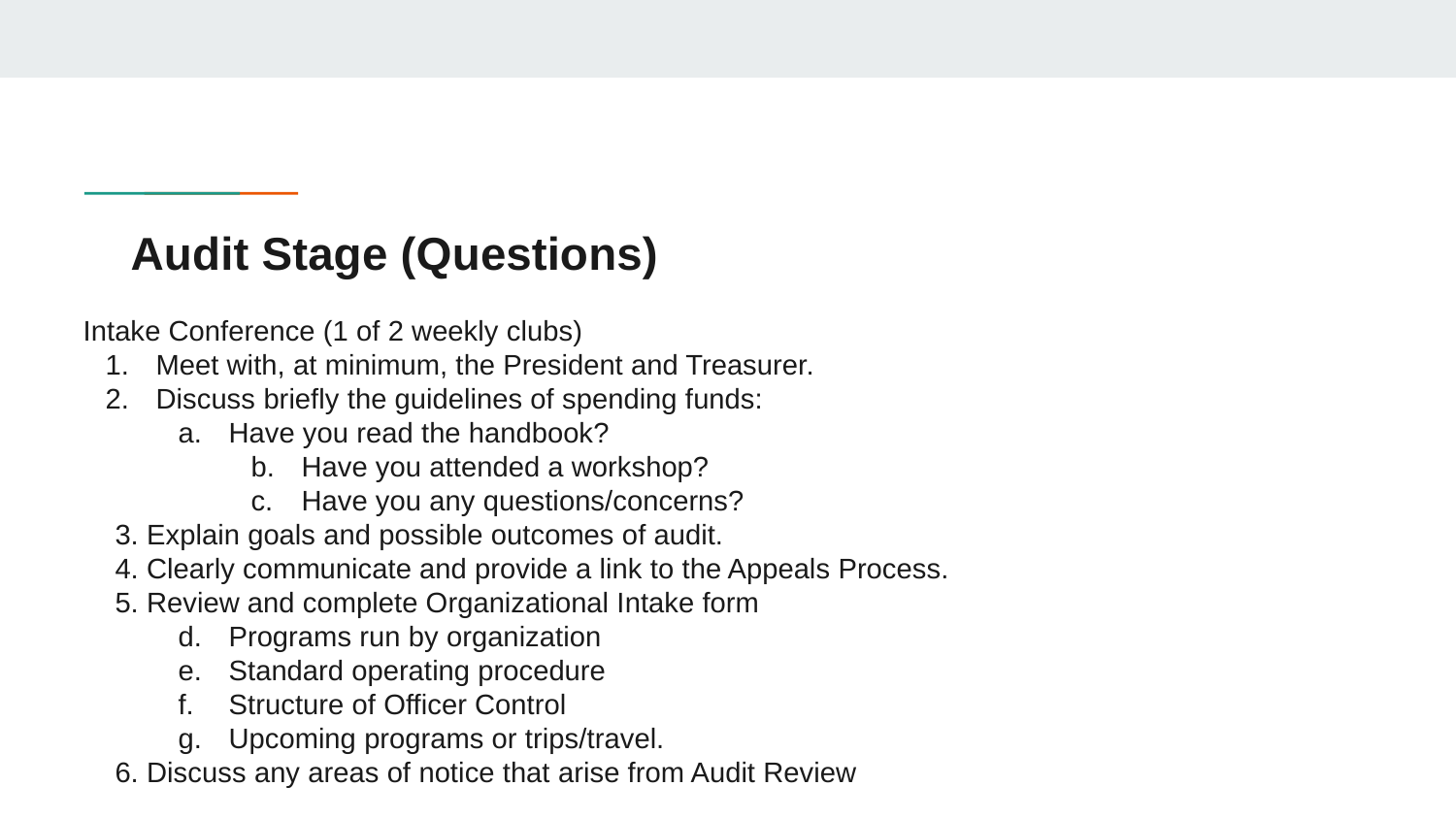

# Audit Stage (Questions)
Intake Conference (1 of 2 weekly clubs)
Meet with, at minimum, the President and Treasurer.
Discuss briefly the guidelines of spending funds:
Have you read the handbook?
Have you attended a workshop?
Have you any questions/concerns?
    3. Explain goals and possible outcomes of audit.
    4. Clearly communicate and provide a link to the Appeals Process.
    5. Review and complete Organizational Intake form
Programs run by organization
Standard operating procedure
Structure of Officer Control
Upcoming programs or trips/travel.
    6. Discuss any areas of notice that arise from Audit Review